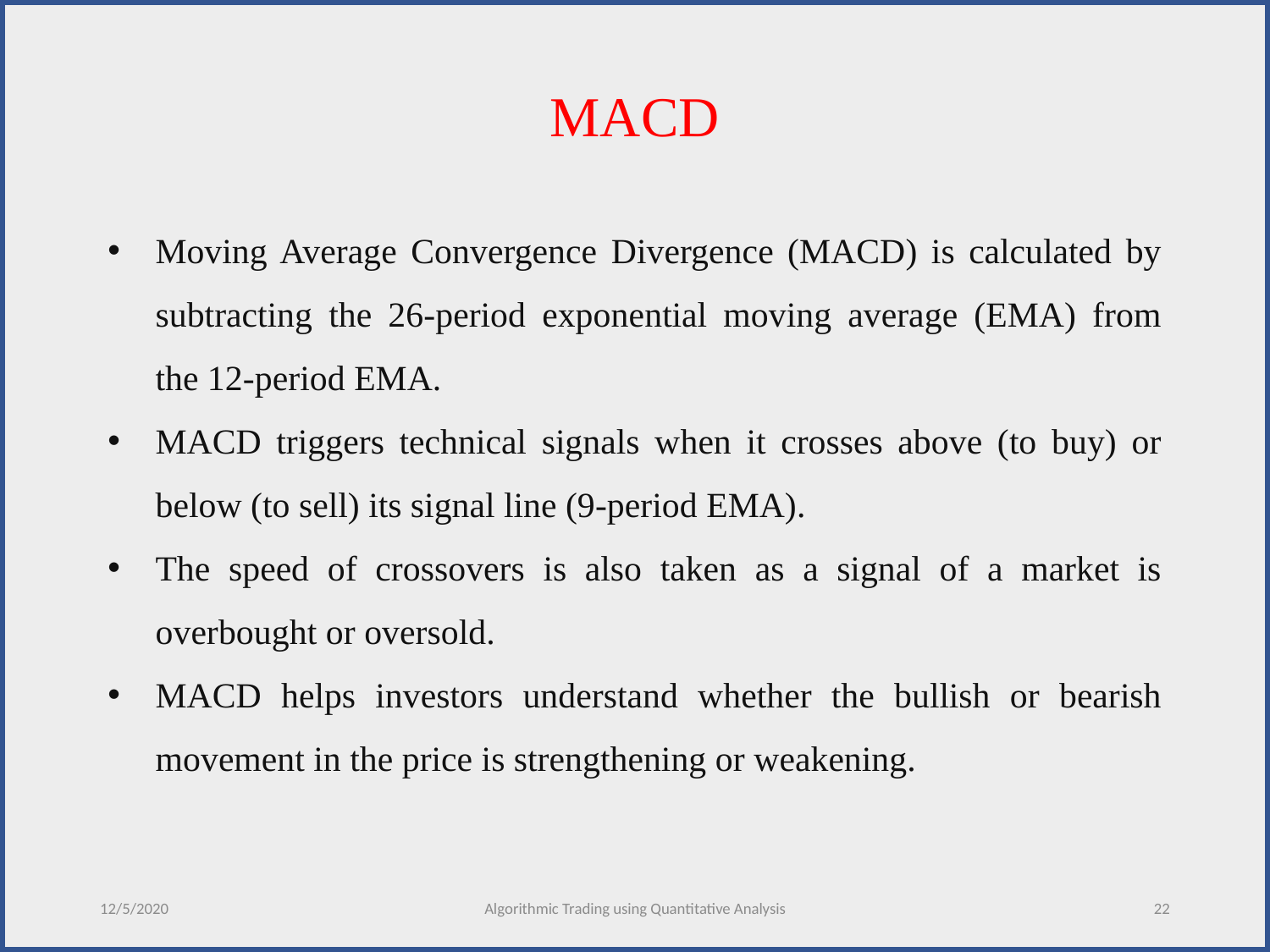

MACD
Moving Average Convergence Divergence (MACD) is calculated by subtracting the 26-period exponential moving average (EMA) from the 12-period EMA.
MACD triggers technical signals when it crosses above (to buy) or below (to sell) its signal line (9-period EMA).
The speed of crossovers is also taken as a signal of a market is overbought or oversold.
MACD helps investors understand whether the bullish or bearish movement in the price is strengthening or weakening.
12/5/2020
Algorithmic Trading using Quantitative Analysis
22